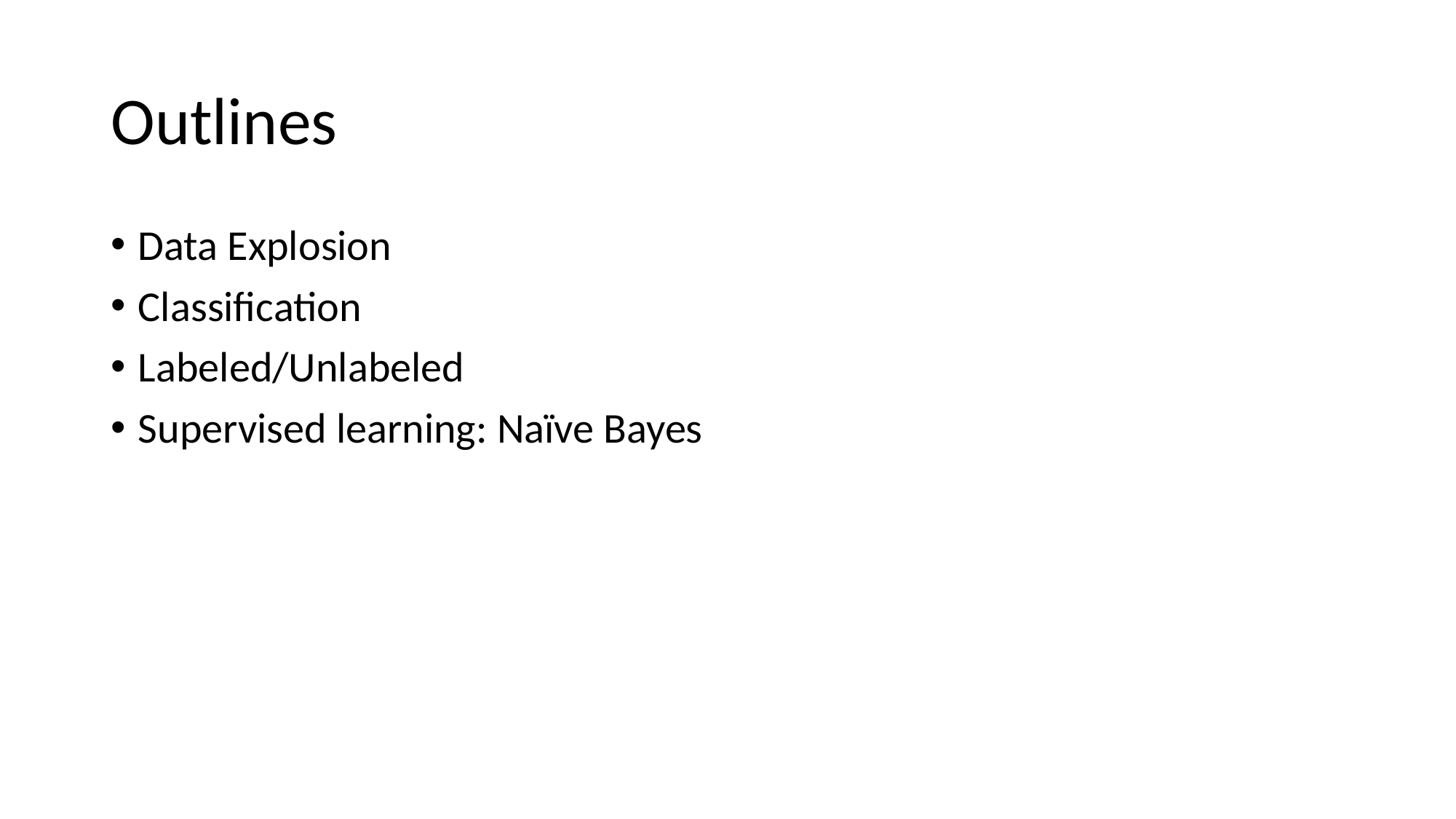

# Outlines
Data Explosion
Classification
Labeled/Unlabeled
Supervised learning: Naïve Bayes